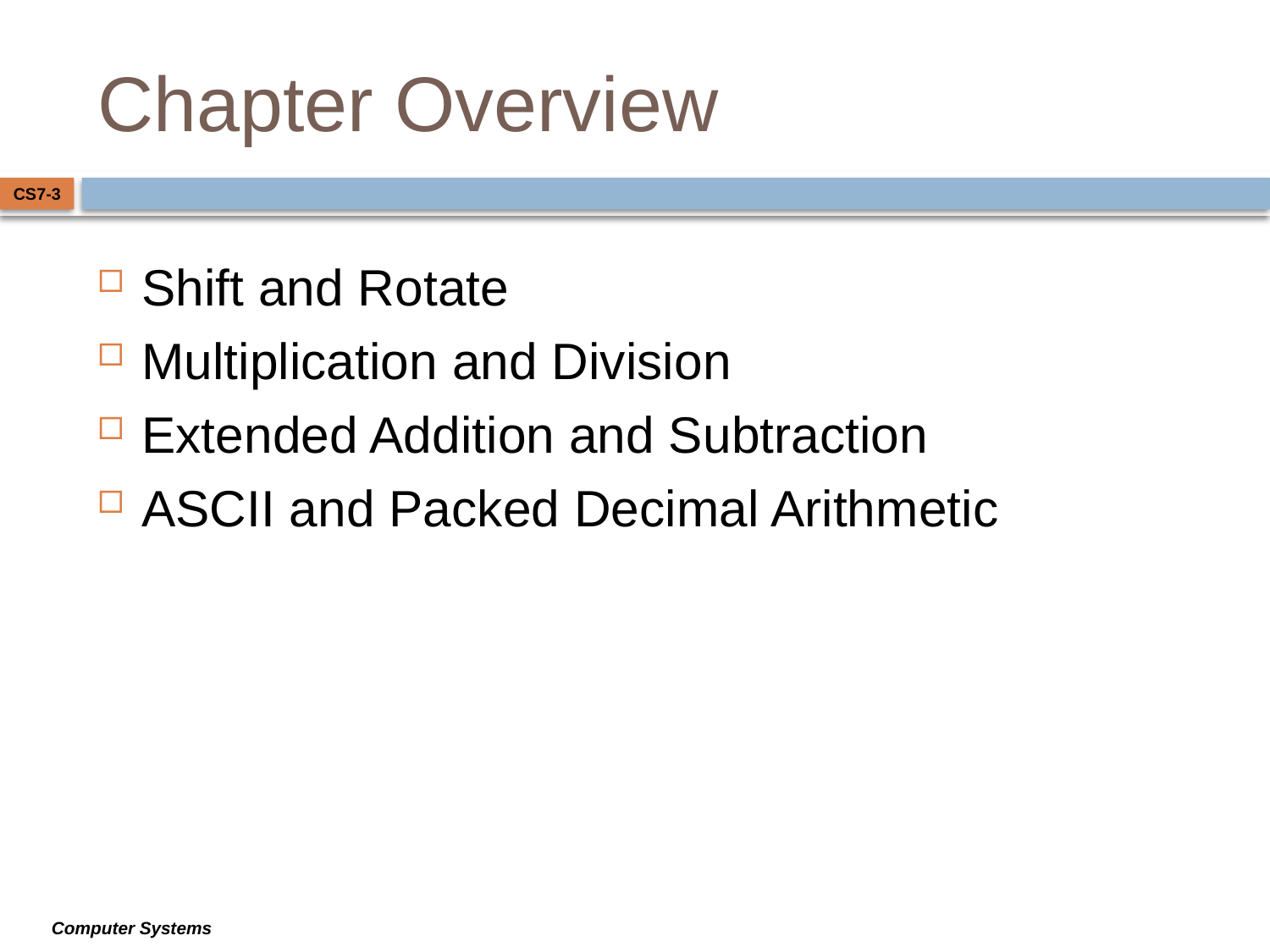

# Chapter Overview
CS7-3
Shift and Rotate
Multiplication and Division
Extended Addition and Subtraction
ASCII and Packed Decimal Arithmetic